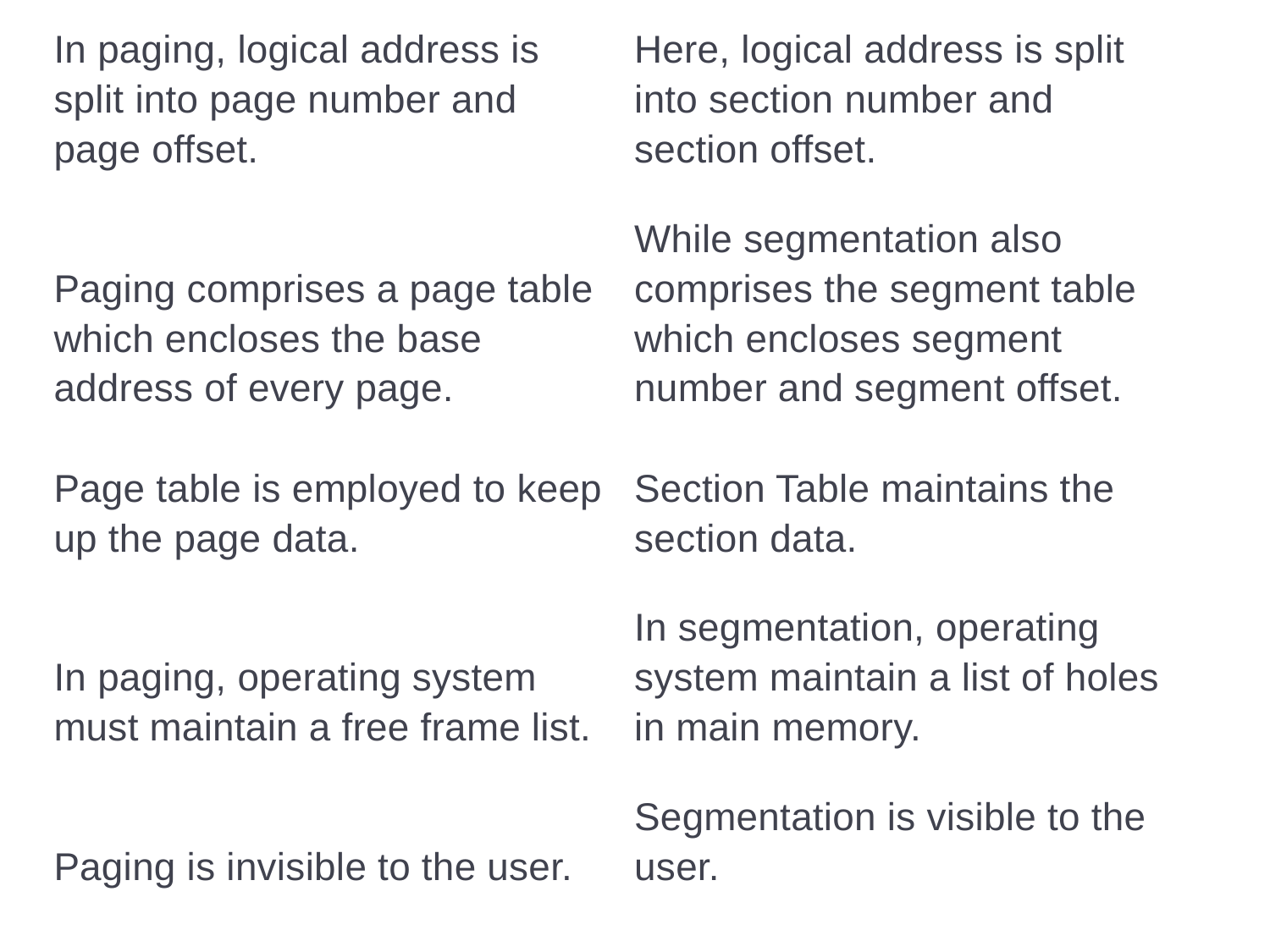

| In paging, logical address is split into page number and page offset. | Here, logical address is split into section number and section offset. |
| --- | --- |
| Paging comprises a page table which encloses the base address of every page. | While segmentation also comprises the segment table which encloses segment number and segment offset. |
| Page table is employed to keep up the page data. | Section Table maintains the section data. |
| In paging, operating system must maintain a free frame list. | In segmentation, operating system maintain a list of holes in main memory. |
| Paging is invisible to the user. | Segmentation is visible to the user. |